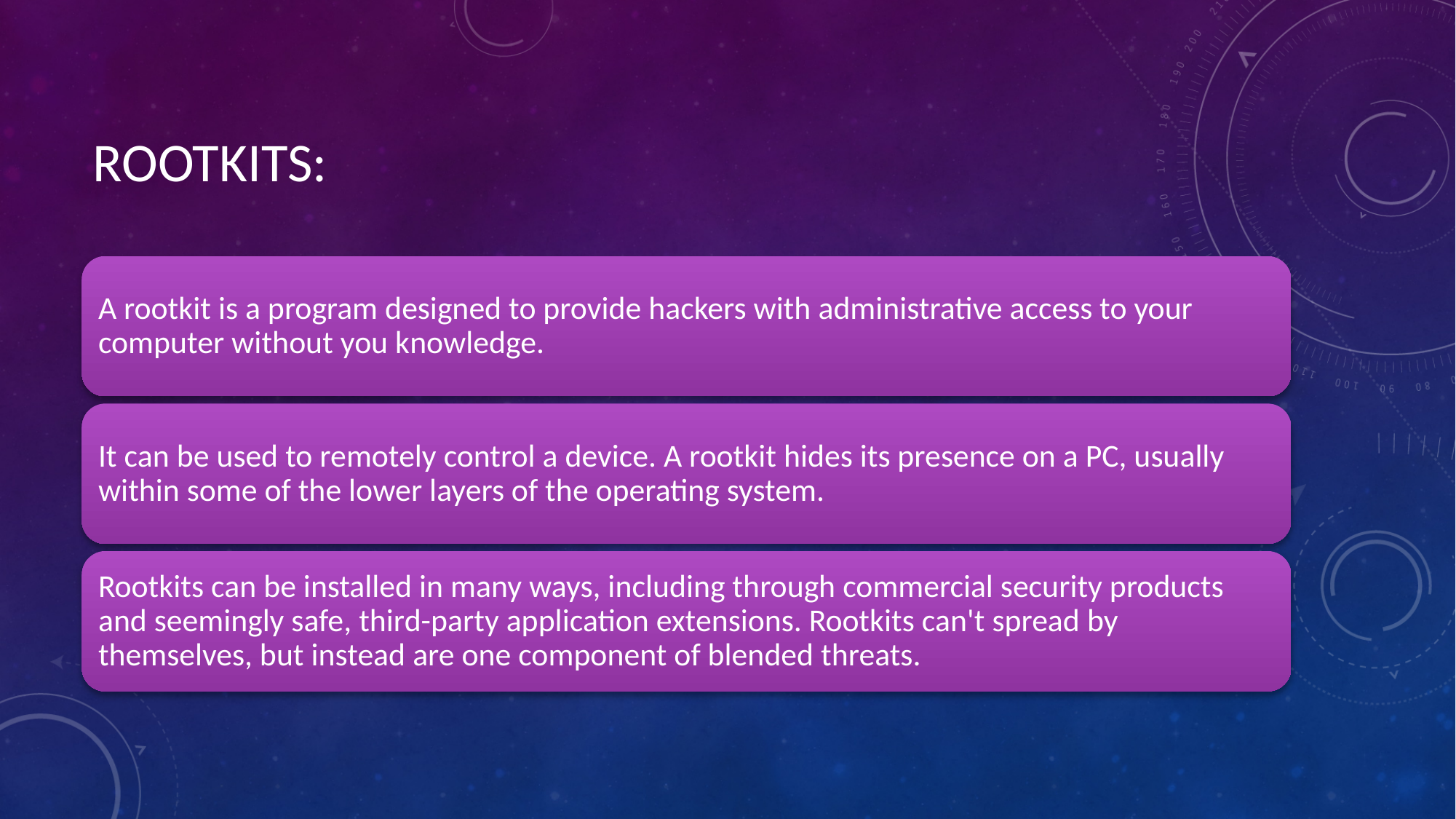

# Rootkits:
A rootkit is a program designed to provide hackers with administrative access to your computer without you knowledge.
It can be used to remotely control a device. A rootkit hides its presence on a PC, usually within some of the lower layers of the operating system.
Rootkits can be installed in many ways, including through commercial security products and seemingly safe, third-party application extensions. Rootkits can't spread by themselves, but instead are one component of blended threats.